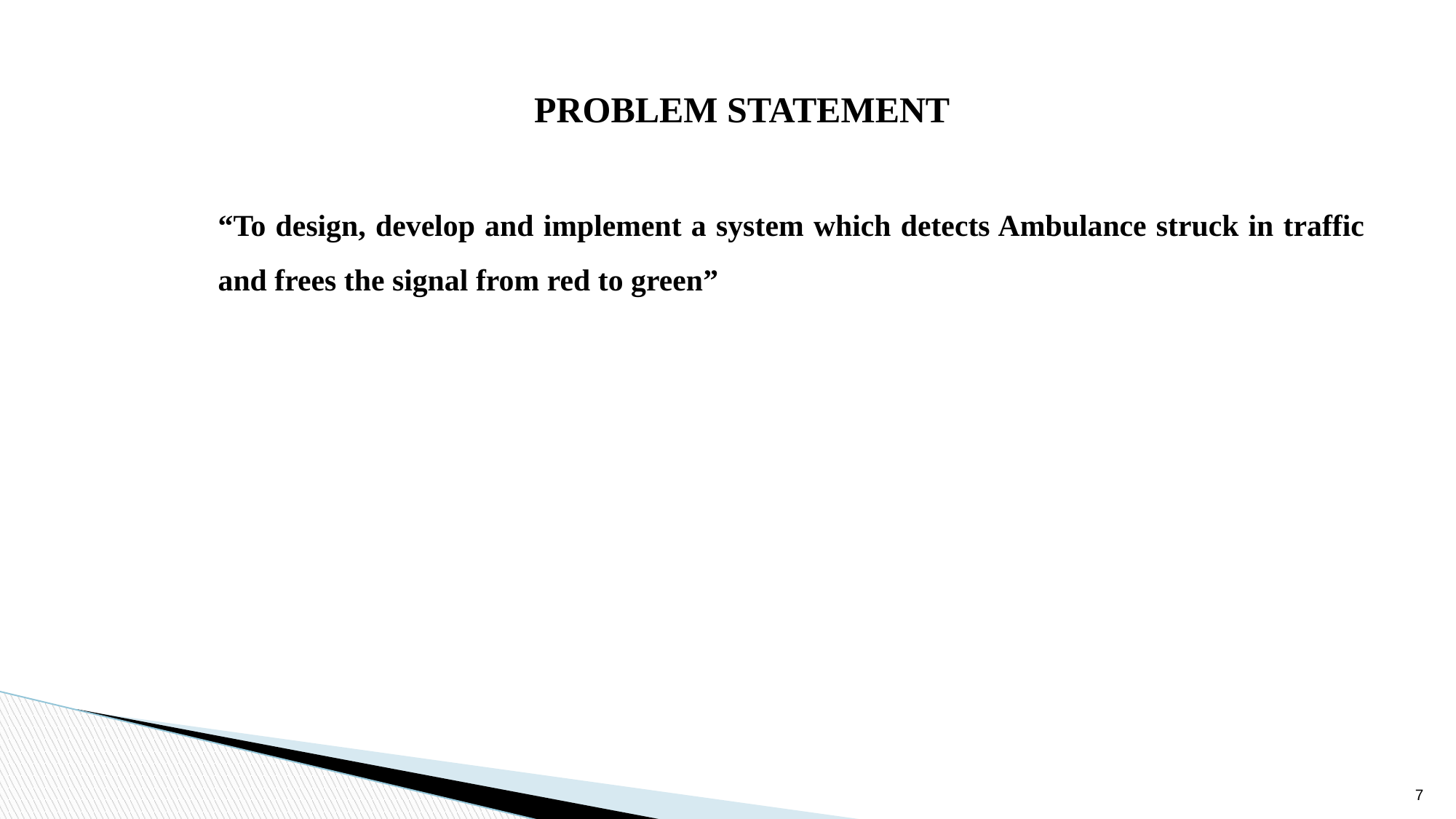

PROBLEM STATEMENT
“To design, develop and implement a system which detects Ambulance struck in traffic and frees the signal from red to green”

7